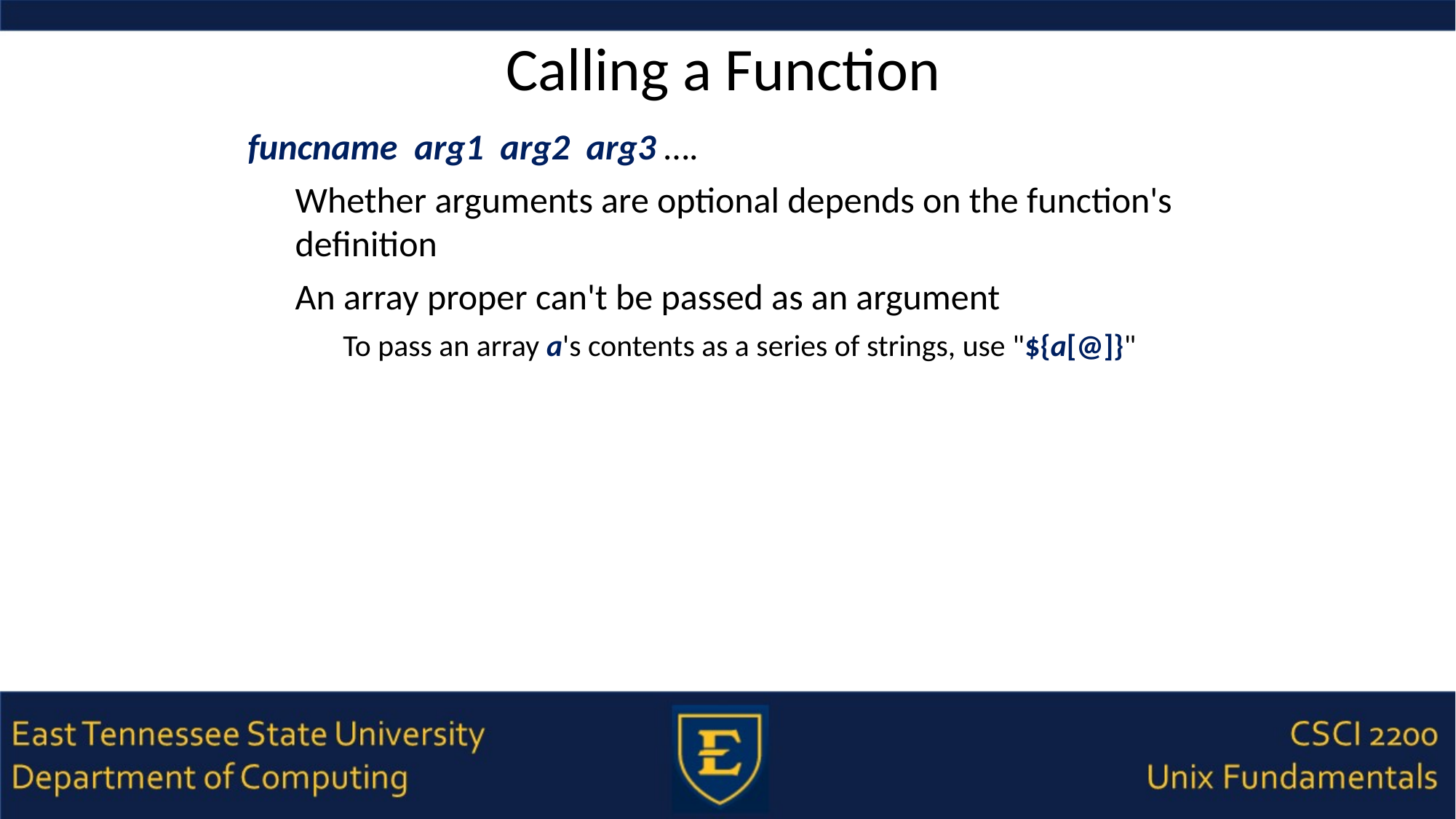

# Calling a Function
funcname  arg1  arg2  arg3 ….
Whether arguments are optional depends on the function's definition
An array proper can't be passed as an argument
To pass an array a's contents as a series of strings, use "${a[@]}"